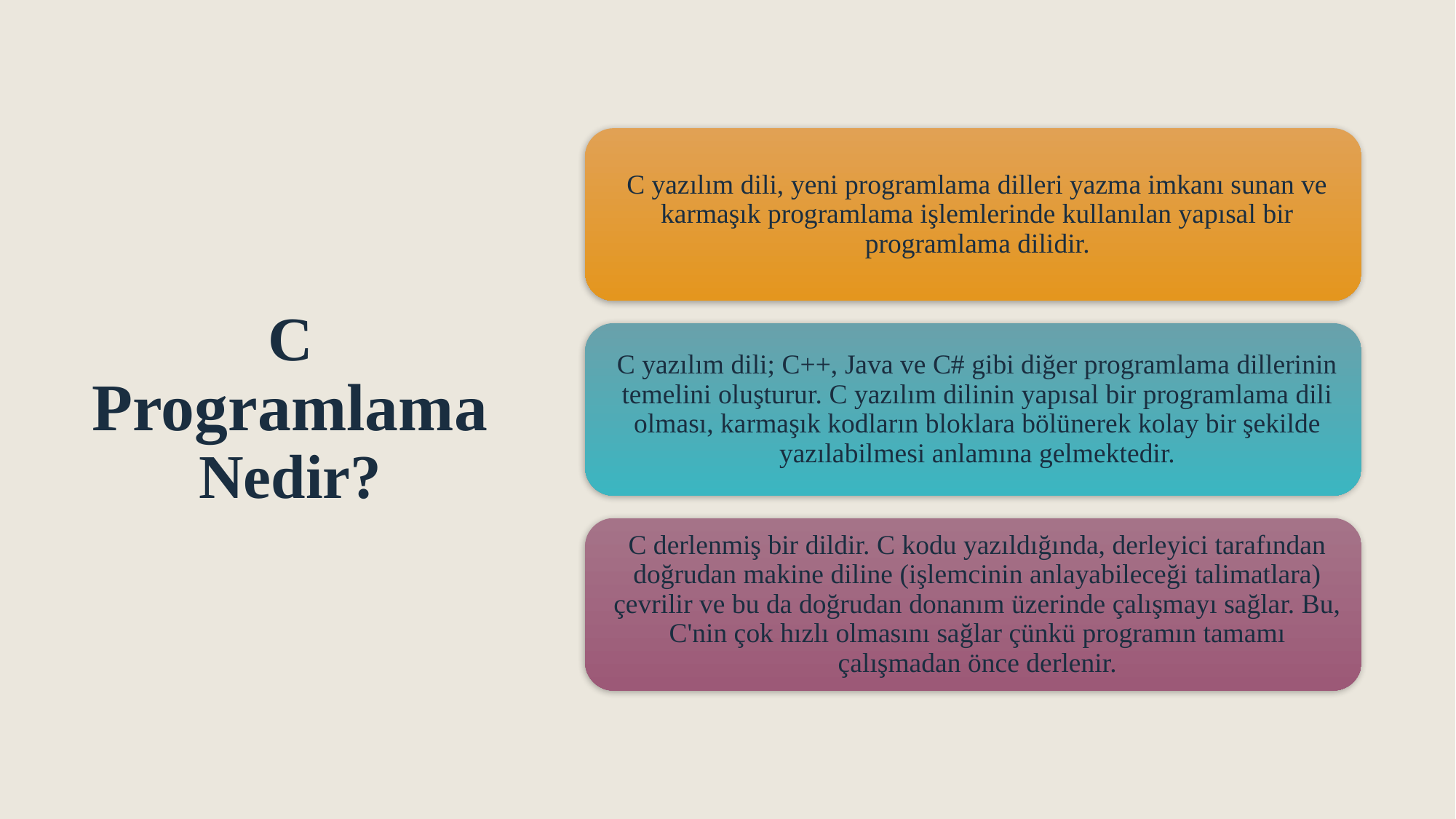

# C Programlama Nedir?
C yazılım dili, yeni programlama dilleri yazma imkanı sunan ve karmaşık programlama işlemlerinde kullanılan yapısal bir programlama dilidir.
C yazılım dili; C++, Java ve C# gibi diğer programlama dillerinin temelini oluşturur. C yazılım dilinin yapısal bir programlama dili olması, karmaşık kodların bloklara bölünerek kolay bir şekilde yazılabilmesi anlamına gelmektedir.
C derlenmiş bir dildir. C kodu yazıldığında, derleyici tarafından doğrudan makine diline (işlemcinin anlayabileceği talimatlara) çevrilir ve bu da doğrudan donanım üzerinde çalışmayı sağlar. Bu, C'nin çok hızlı olmasını sağlar çünkü programın tamamı çalışmadan önce derlenir.